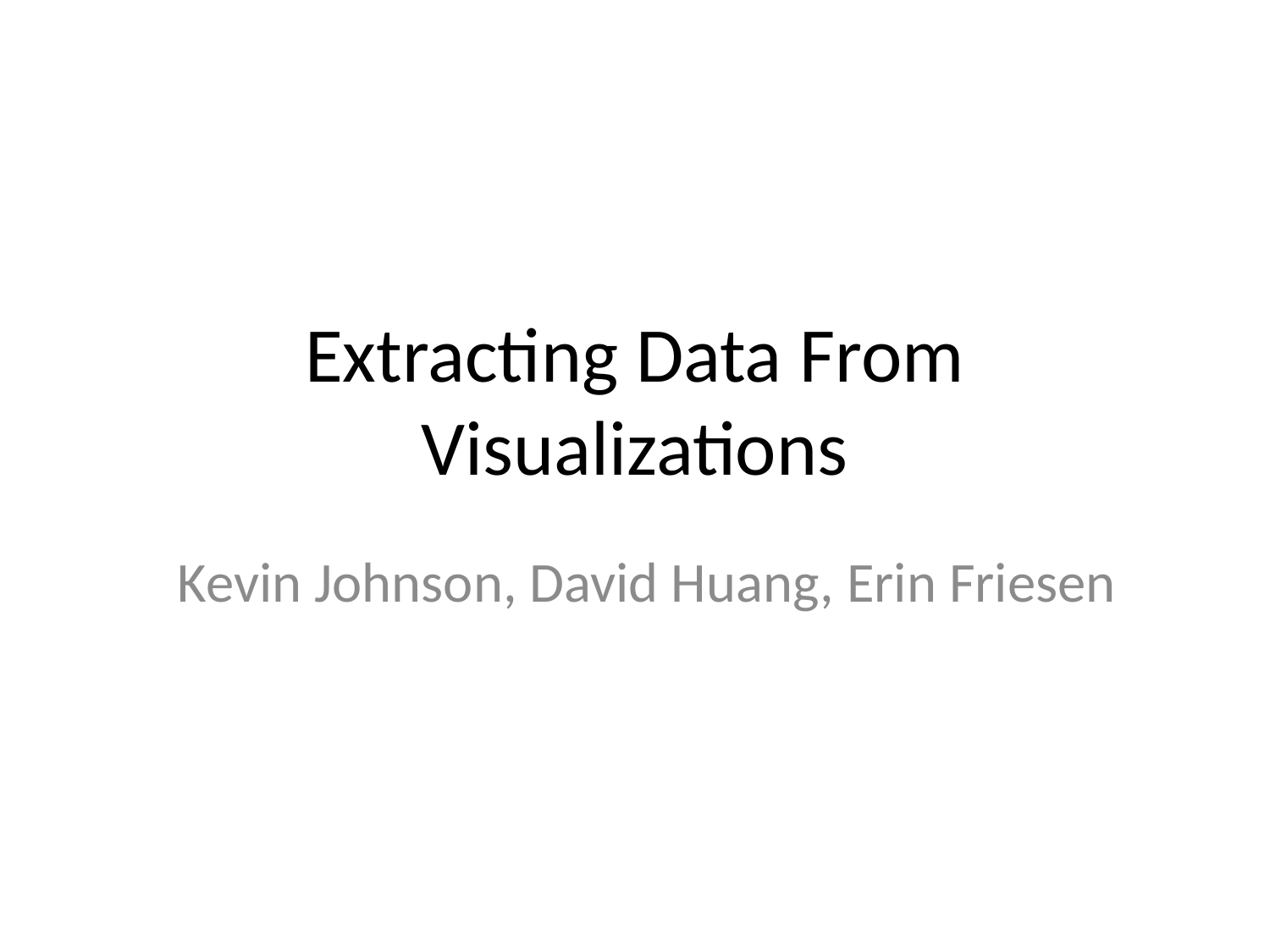

# Extracting Data From Visualizations
Kevin Johnson, David Huang, Erin Friesen